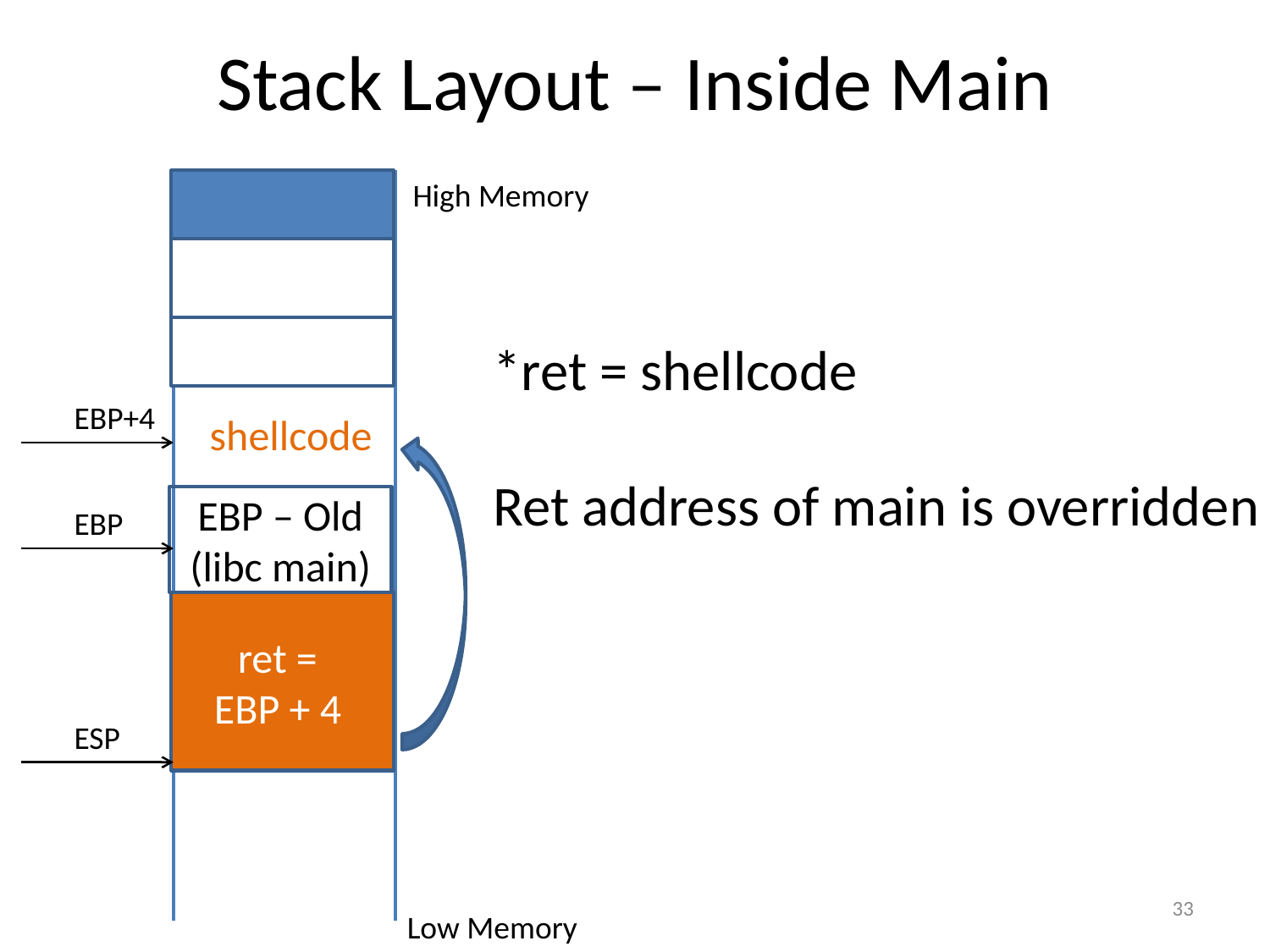

# Stack Layout – Inside Main
High Memory

*ret = shellcode

Ret address of main is overridden
shellcode
EBP+4

EBP – Old
(libc main)
EBP
ret =
EBP + 4
ESP
33
Low Memory